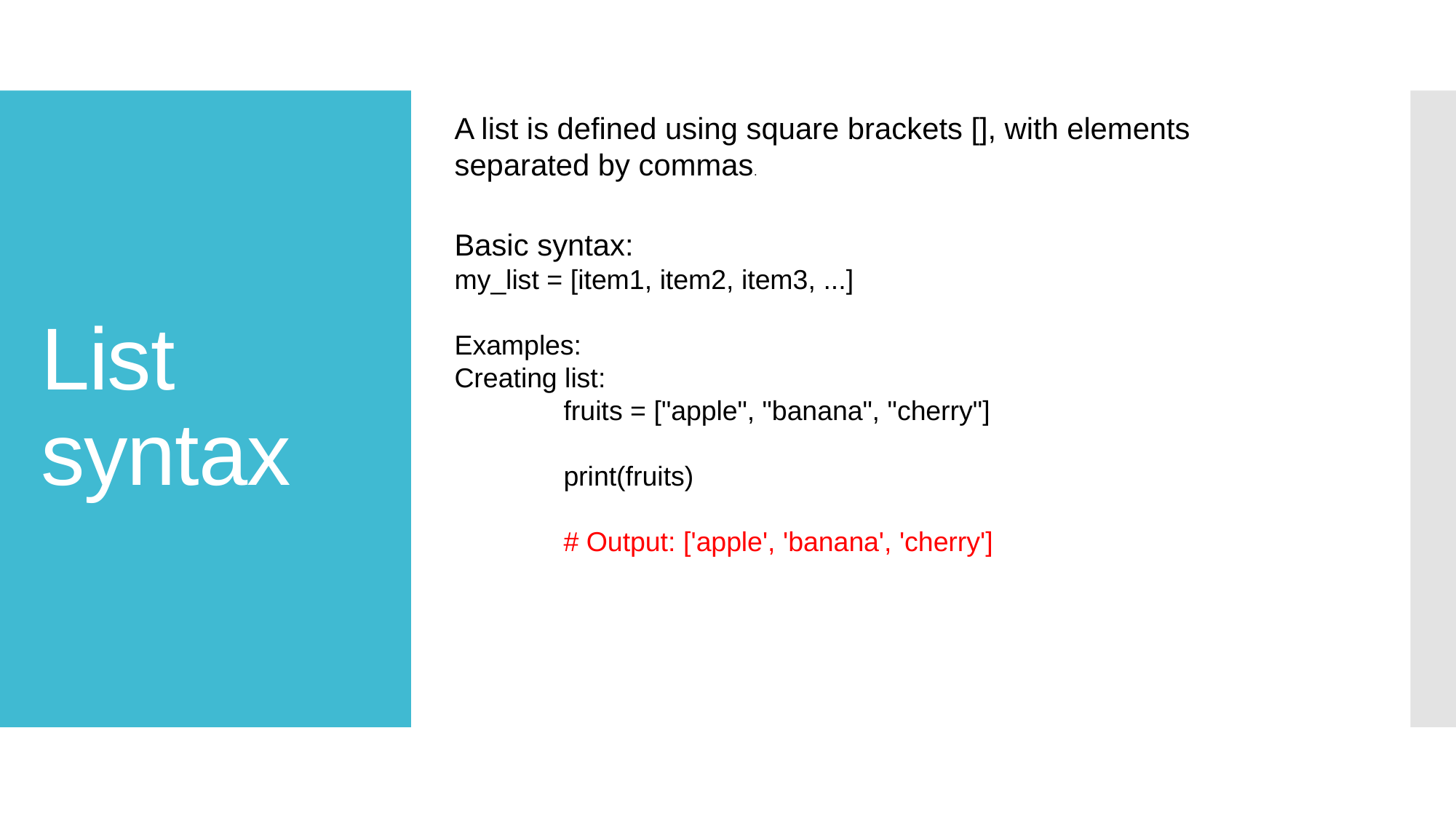

A list is defined using square brackets [], with elements separated by commas.

Basic syntax:
my_list = [item1, item2, item3, ...]

Examples:
Creating list:
	fruits = ["apple", "banana", "cherry"]

	print(fruits)

	# Output: ['apple', 'banana', 'cherry']

# List syntax